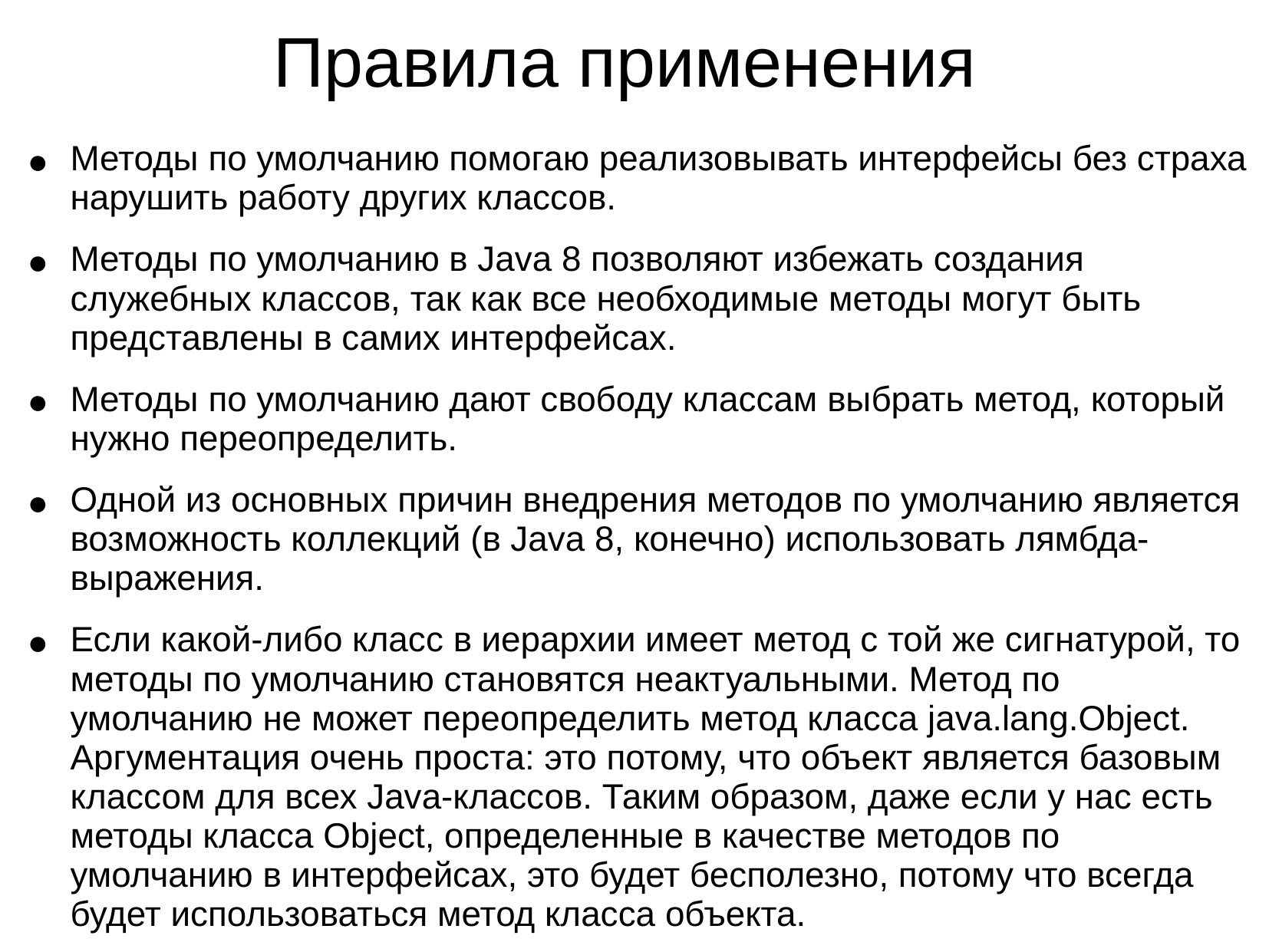

# Правила применения
Методы по умолчанию помогаю реализовывать интерфейсы без страха нарушить работу других классов.
Методы по умолчанию в Java 8 позволяют избежать создания служебных классов, так как все необходимые методы могут быть представлены в самих интерфейсах.
Методы по умолчанию дают свободу классам выбрать метод, который нужно переопределить.
Одной из основных причин внедрения методов по умолчанию является возможность коллекций (в Java 8, конечно) использовать лямбда-выражения.
Если какой-либо класс в иерархии имеет метод с той же сигнатурой, то методы по умолчанию становятся неактуальными. Метод по умолчанию не может переопределить метод класса java.lang.Object. Аргументация очень проста: это потому, что объект является базовым классом для всех Java-классов. Таким образом, даже если у нас есть методы класса Object, определенные в качестве методов по умолчанию в интерфейсах, это будет бесполезно, потому что всегда будет использоваться метод класса объекта.